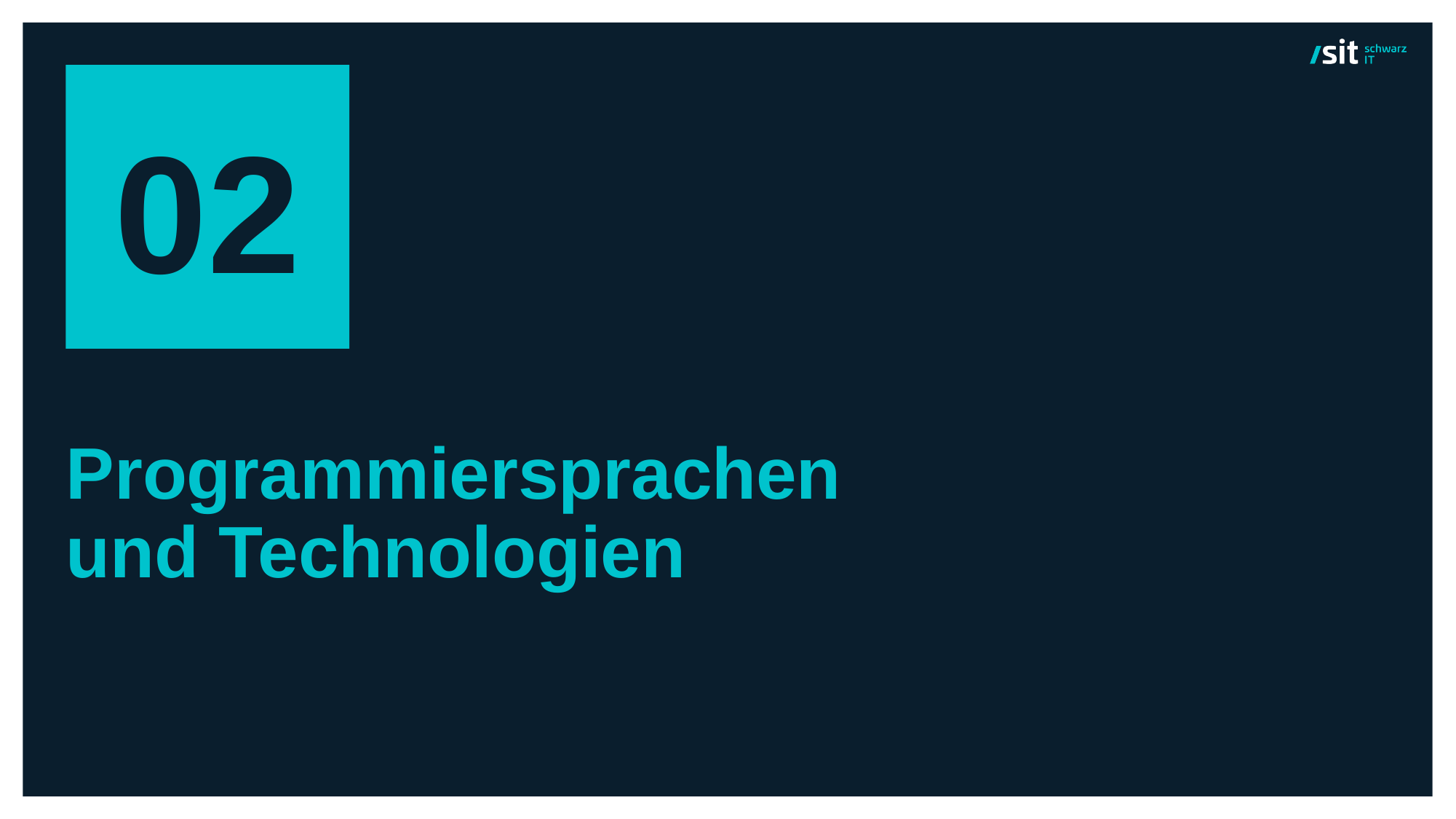

02
# Programmiersprachen und Technologien
19.12.24
Titel der Präsentation
4